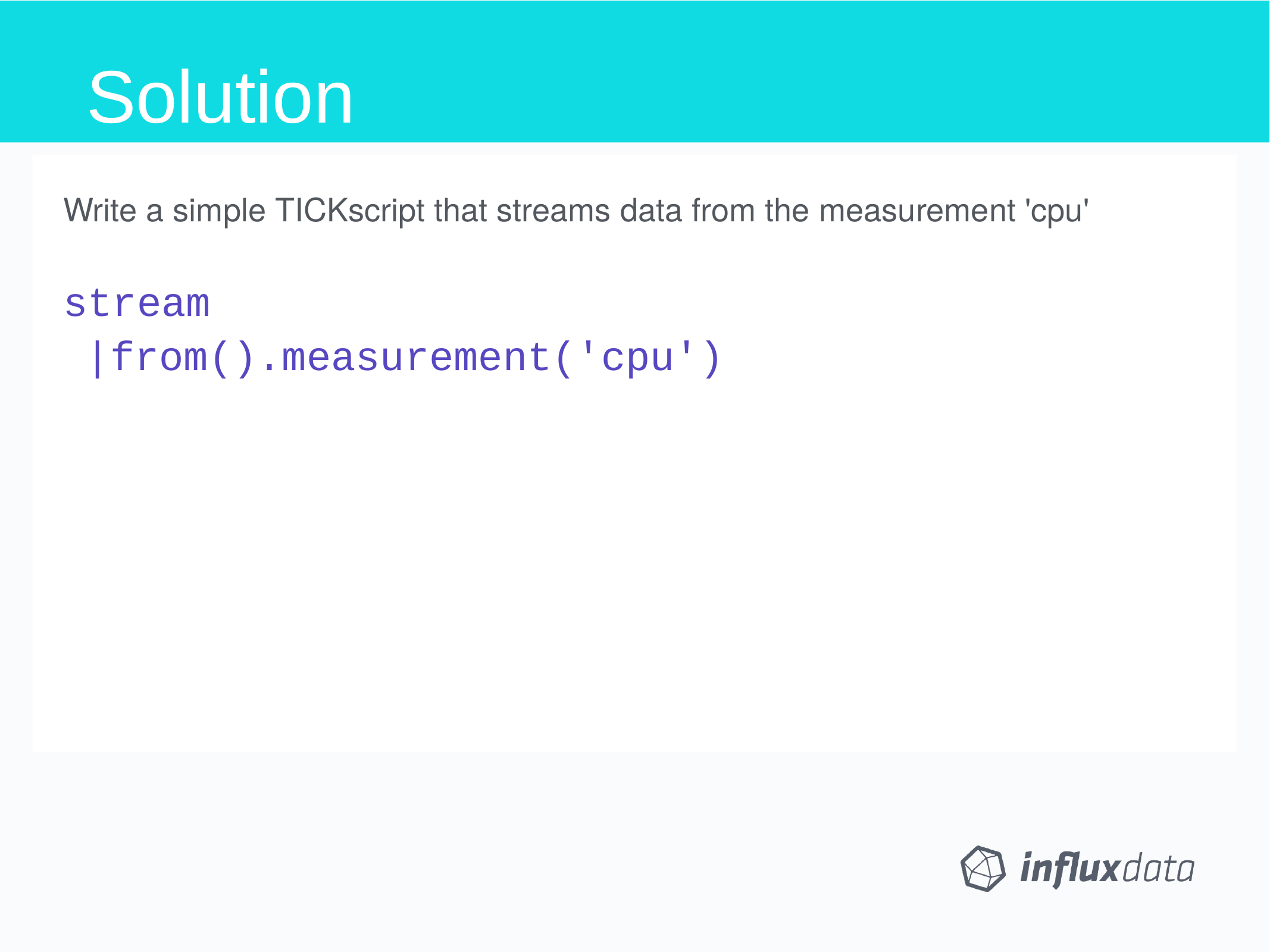

Solution
Solution
Write a simple TICKscript that streams data from the measurement 'cpu'

stream
|from().measurement('cpu')